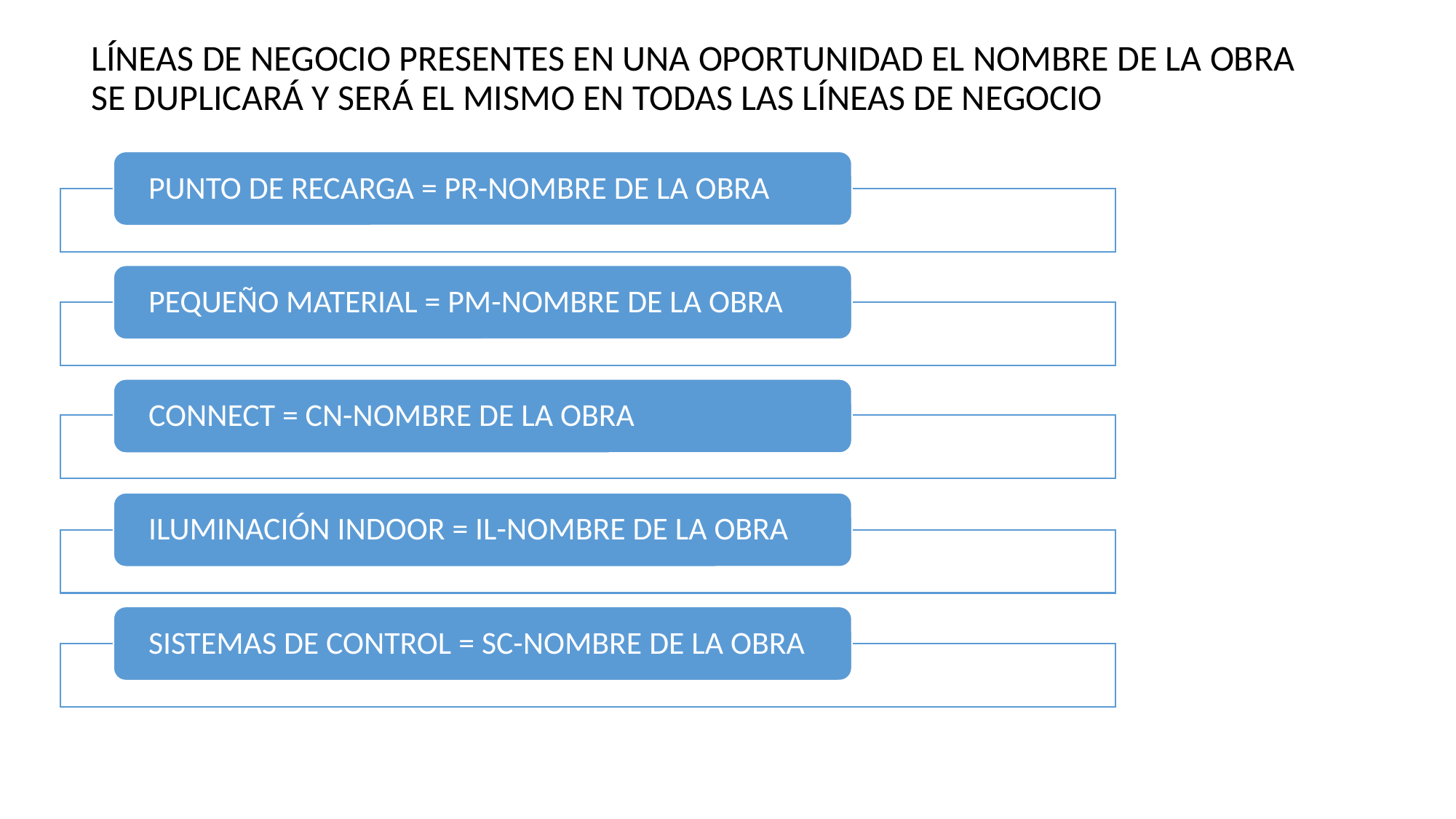

# LÍNEAS DE NEGOCIO PRESENTES EN UNA OPORTUNIDAD EL NOMBRE DE LA OBRA SE DUPLICARÁ Y SERÁ EL MISMO EN TODAS LAS LÍNEAS DE NEGOCIO
PUNTO DE RECARGA = PR-NOMBRE DE LA OBRA
PEQUEÑO MATERIAL = PM-NOMBRE DE LA OBRA
CONNECT = CN-NOMBRE DE LA OBRA
ILUMINACIÓN INDOOR = IL-NOMBRE DE LA OBRA
SISTEMAS DE CONTROL = SC-NOMBRE DE LA OBRA